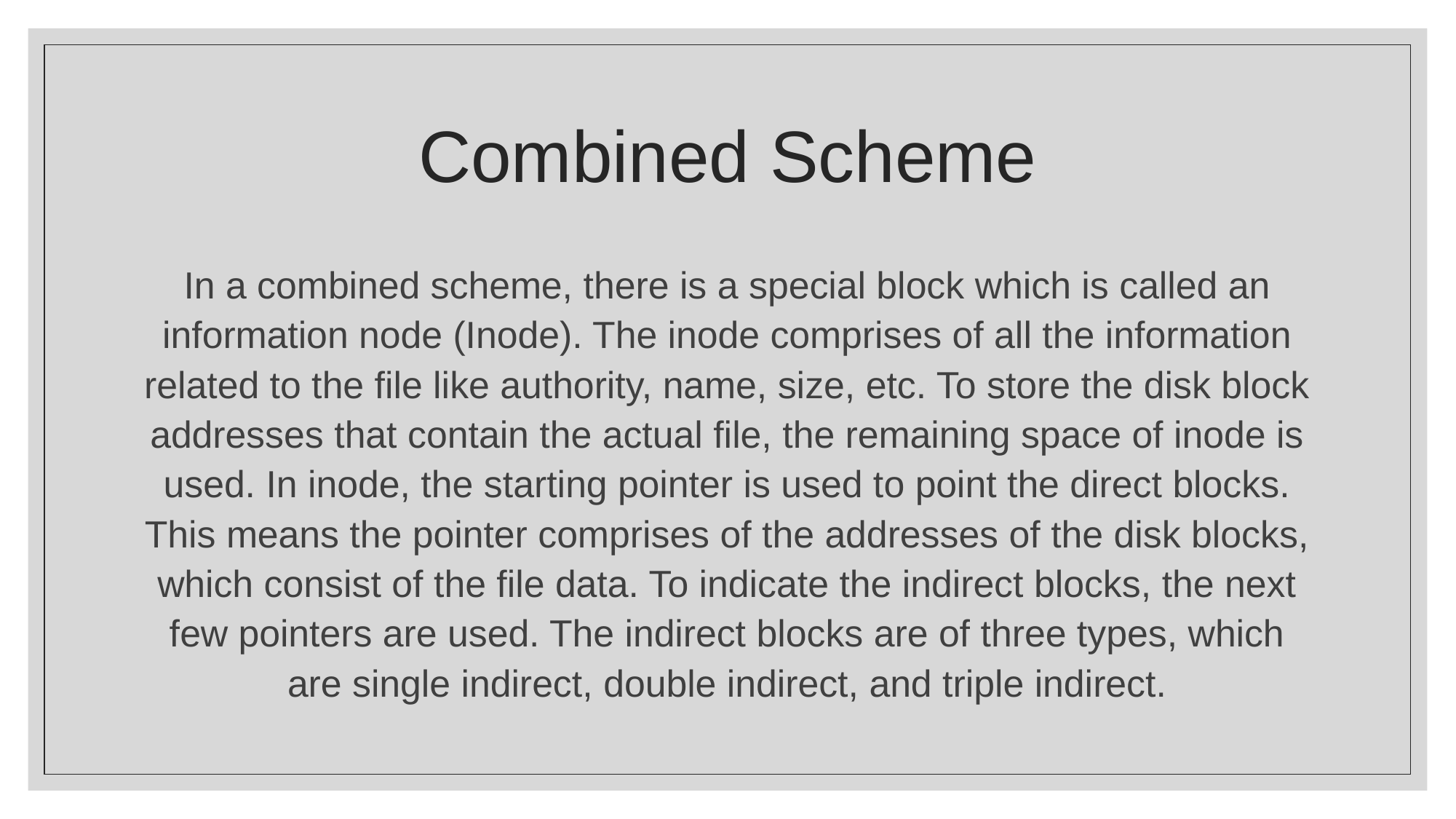

# Combined Scheme
In a combined scheme, there is a special block which is called an information node (Inode). The inode comprises of all the information related to the file like authority, name, size, etc. To store the disk block addresses that contain the actual file, the remaining space of inode is used. In inode, the starting pointer is used to point the direct blocks. This means the pointer comprises of the addresses of the disk blocks, which consist of the file data. To indicate the indirect blocks, the next few pointers are used. The indirect blocks are of three types, which are single indirect, double indirect, and triple indirect.